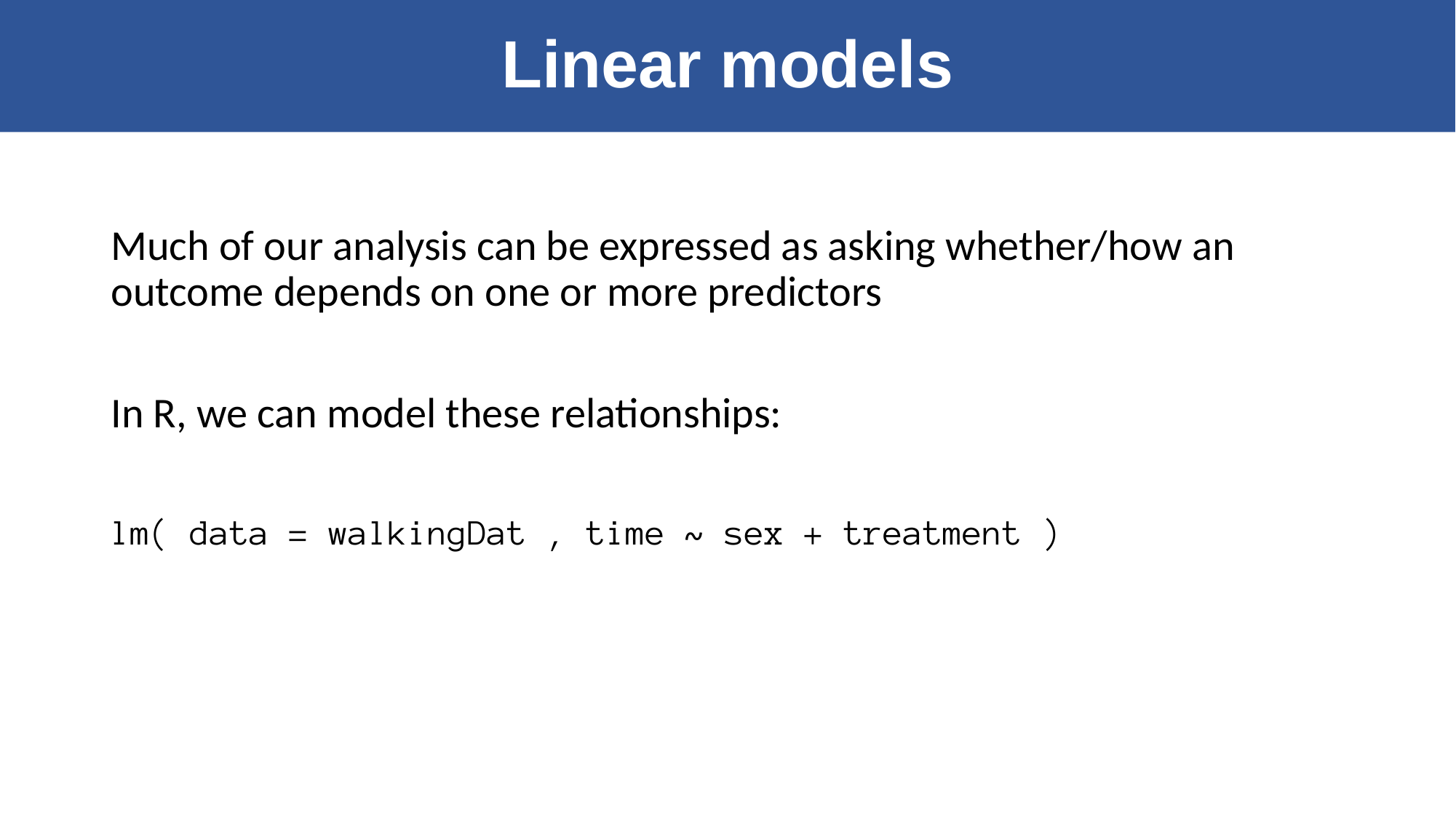

# Linear models
Much of our analysis can be expressed as asking whether/how an outcome depends on one or more predictors

In R, we can model these relationships:

lm( data = walkingDat , time ~ sex + treatment )